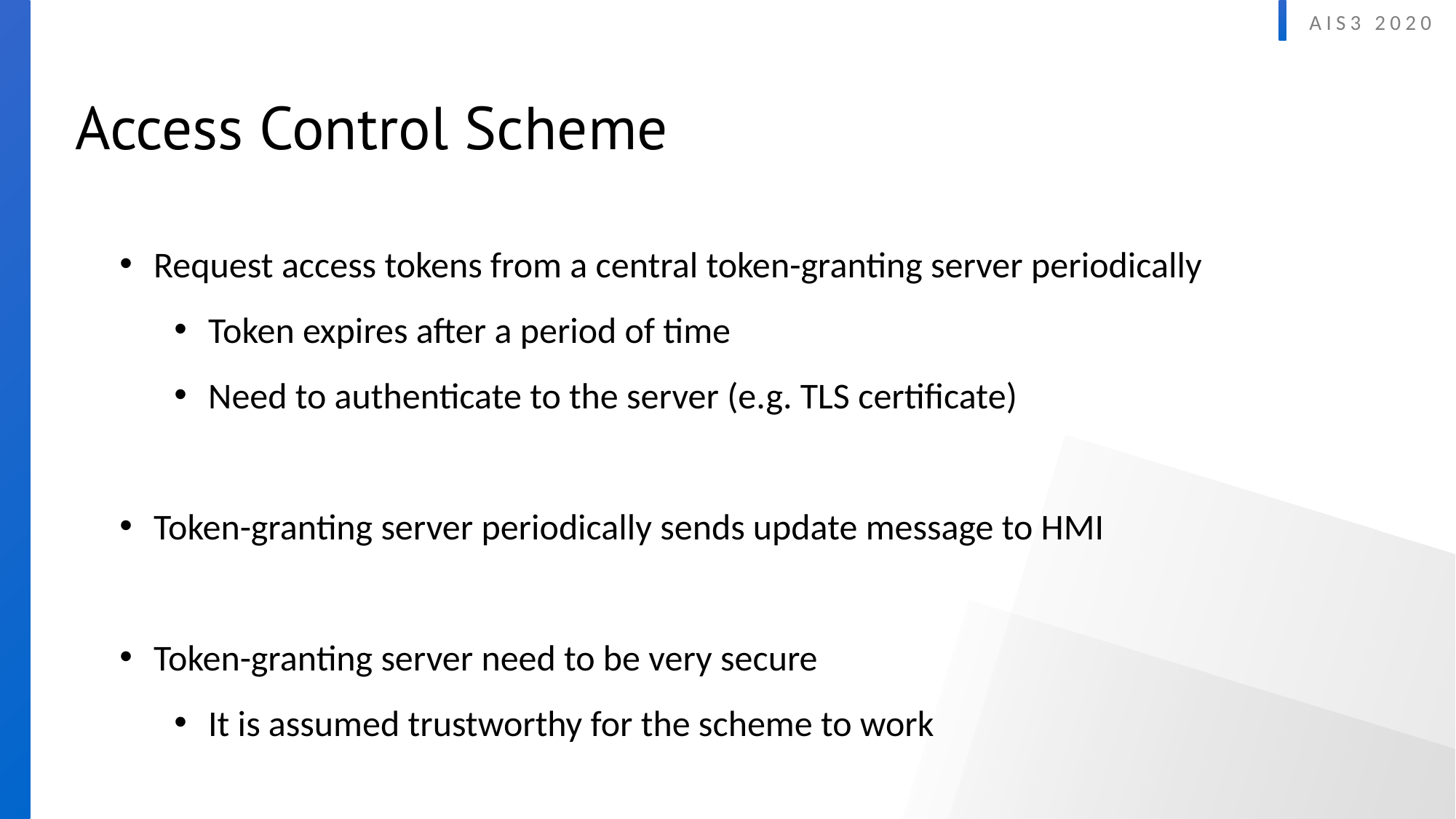

Access Control Scheme
Request access tokens from a central token-granting server periodically
Token expires after a period of time
Need to authenticate to the server (e.g. TLS certificate)
Token-granting server periodically sends update message to HMI
Token-granting server need to be very secure
It is assumed trustworthy for the scheme to work